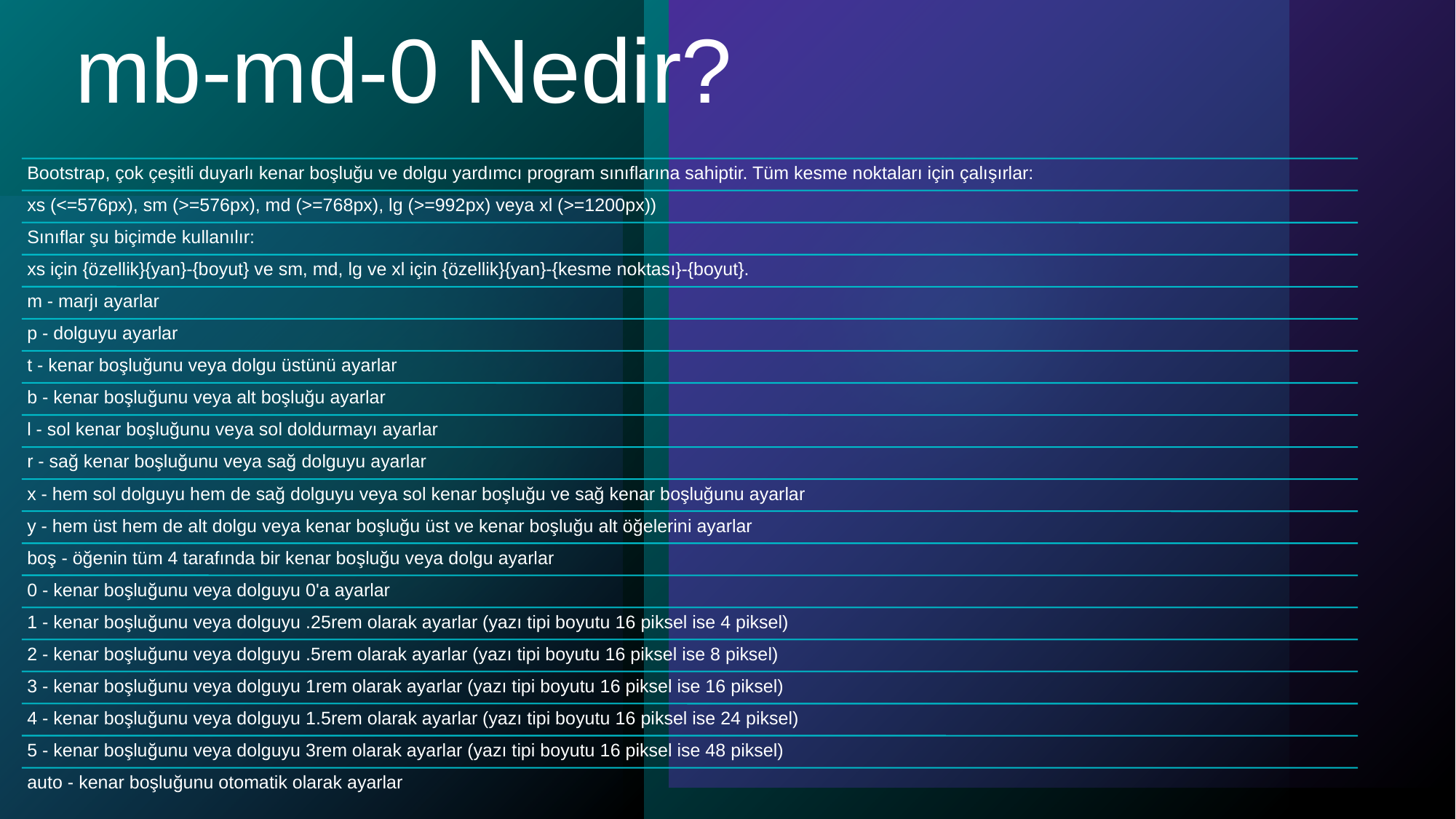

# mb-md-0 Nedir?
Bootstrap, çok çeşitli duyarlı kenar boşluğu ve dolgu yardımcı program sınıflarına sahiptir. Tüm kesme noktaları için çalışırlar:
xs (<=576px), sm (>=576px), md (>=768px), lg (>=992px) veya xl (>=1200px))
Sınıflar şu biçimde kullanılır:
xs için {özellik}{yan}-{boyut} ve sm, md, lg ve xl için {özellik}{yan}-{kesme noktası}-{boyut}.
m - marjı ayarlar
p - dolguyu ayarlar
t - kenar boşluğunu veya dolgu üstünü ayarlar
b - kenar boşluğunu veya alt boşluğu ayarlar
l - sol kenar boşluğunu veya sol doldurmayı ayarlar
r - sağ kenar boşluğunu veya sağ dolguyu ayarlar
x - hem sol dolguyu hem de sağ dolguyu veya sol kenar boşluğu ve sağ kenar boşluğunu ayarlar
y - hem üst hem de alt dolgu veya kenar boşluğu üst ve kenar boşluğu alt öğelerini ayarlar
boş - öğenin tüm 4 tarafında bir kenar boşluğu veya dolgu ayarlar
0 - kenar boşluğunu veya dolguyu 0'a ayarlar
1 - kenar boşluğunu veya dolguyu .25rem olarak ayarlar (yazı tipi boyutu 16 piksel ise 4 piksel)
2 - kenar boşluğunu veya dolguyu .5rem olarak ayarlar (yazı tipi boyutu 16 piksel ise 8 piksel)
3 - kenar boşluğunu veya dolguyu 1rem olarak ayarlar (yazı tipi boyutu 16 piksel ise 16 piksel)
4 - kenar boşluğunu veya dolguyu 1.5rem olarak ayarlar (yazı tipi boyutu 16 piksel ise 24 piksel)
5 - kenar boşluğunu veya dolguyu 3rem olarak ayarlar (yazı tipi boyutu 16 piksel ise 48 piksel)
auto - kenar boşluğunu otomatik olarak ayarlar